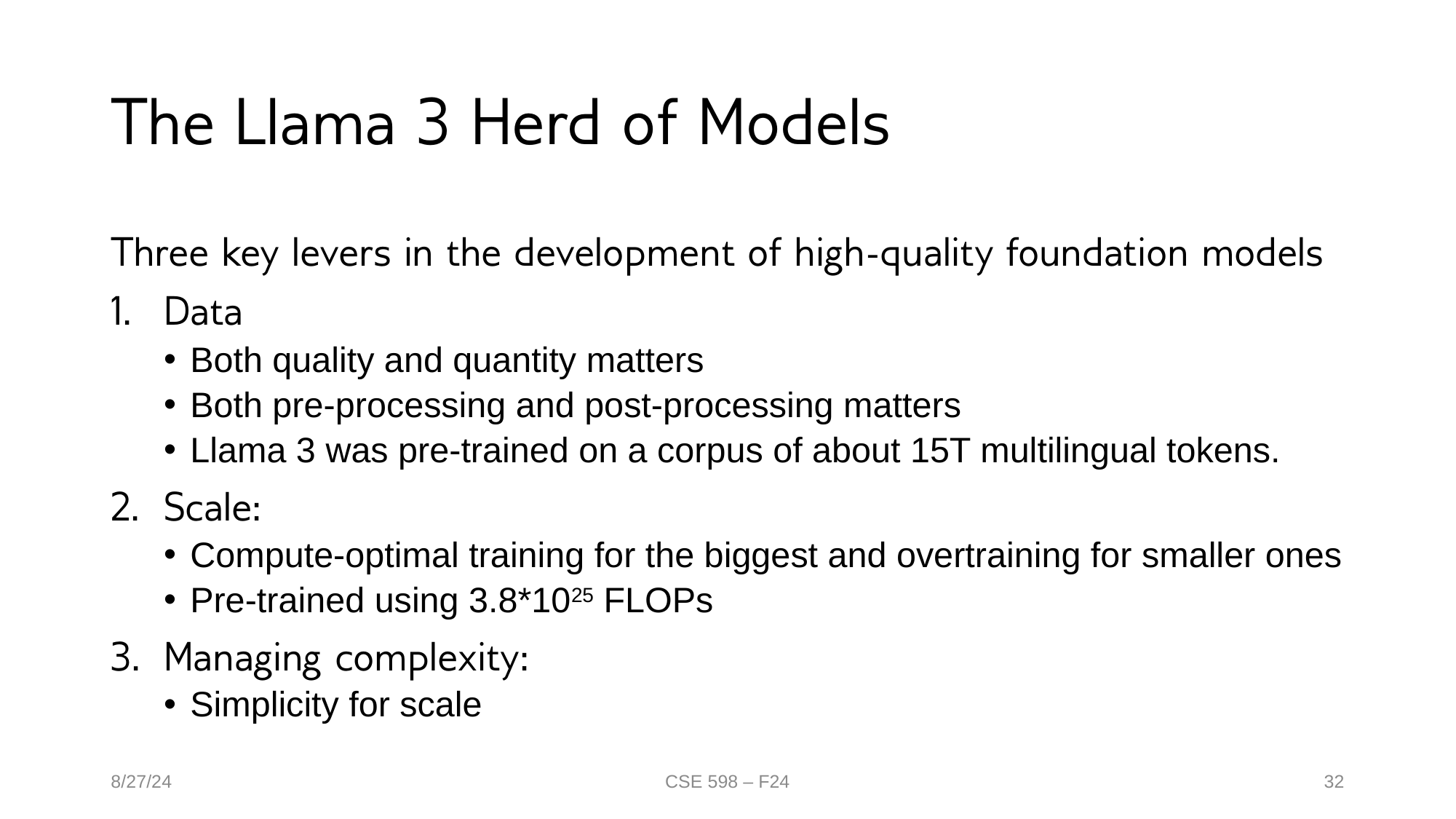

# The Llama 3 Herd of Models
Three key levers in the development of high-quality foundation models
Data
Both quality and quantity matters
Both pre-processing and post-processing matters
Llama 3 was pre-trained on a corpus of about 15T multilingual tokens.
Scale:
Compute-optimal training for the biggest and overtraining for smaller ones
Pre-trained using 3.8*1025 FLOPs
Managing complexity:
Simplicity for scale
8/27/24
CSE 598 – F24
32